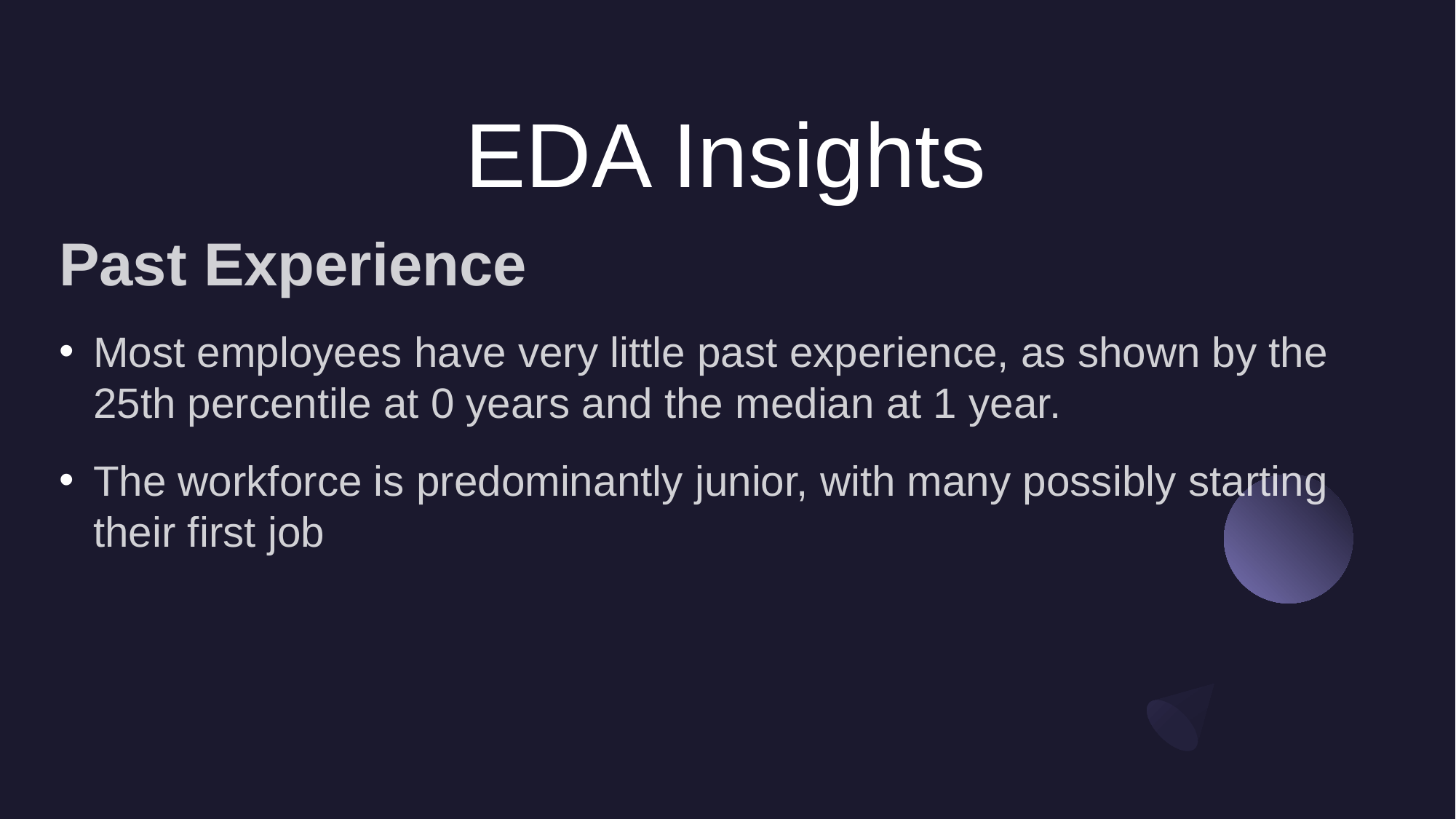

# EDA Insights
Past Experience
Most employees have very little past experience, as shown by the 25th percentile at 0 years and the median at 1 year.
The workforce is predominantly junior, with many possibly starting their first job